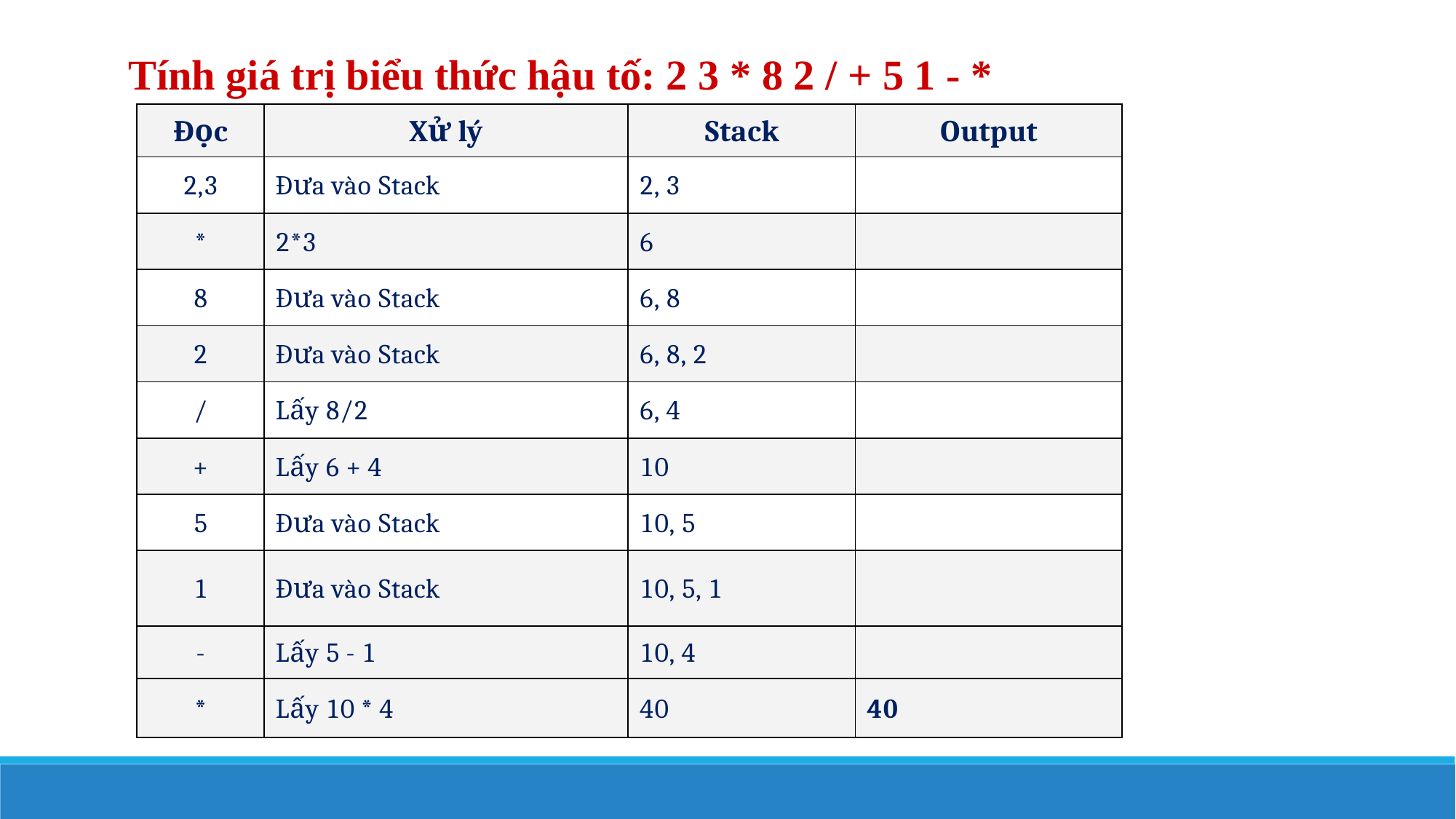

Tính giá trị biểu thức hậu tố: 2 3 * 8 2 / + 5 1 - *
| Đọc | Xử lý | Stack | Output |
| --- | --- | --- | --- |
| 2,3 | Đưa vào Stack | 2, 3 |  |
| \* | 2\*3 | 6 |  |
| 8 | Đưa vào Stack | 6, 8 |  |
| 2 | Đưa vào Stack | 6, 8, 2 |  |
| / | Lấy 8/2 | 6, 4 |  |
| + | Lấy 6 + 4 | 10 |  |
| 5 | Đưa vào Stack | 10, 5 |  |
| 1 | Đưa vào Stack | 10, 5, 1 |  |
| - | Lấy 5 - 1 | 10, 4 |  |
| \* | Lấy 10 \* 4 | 40 | 40 |